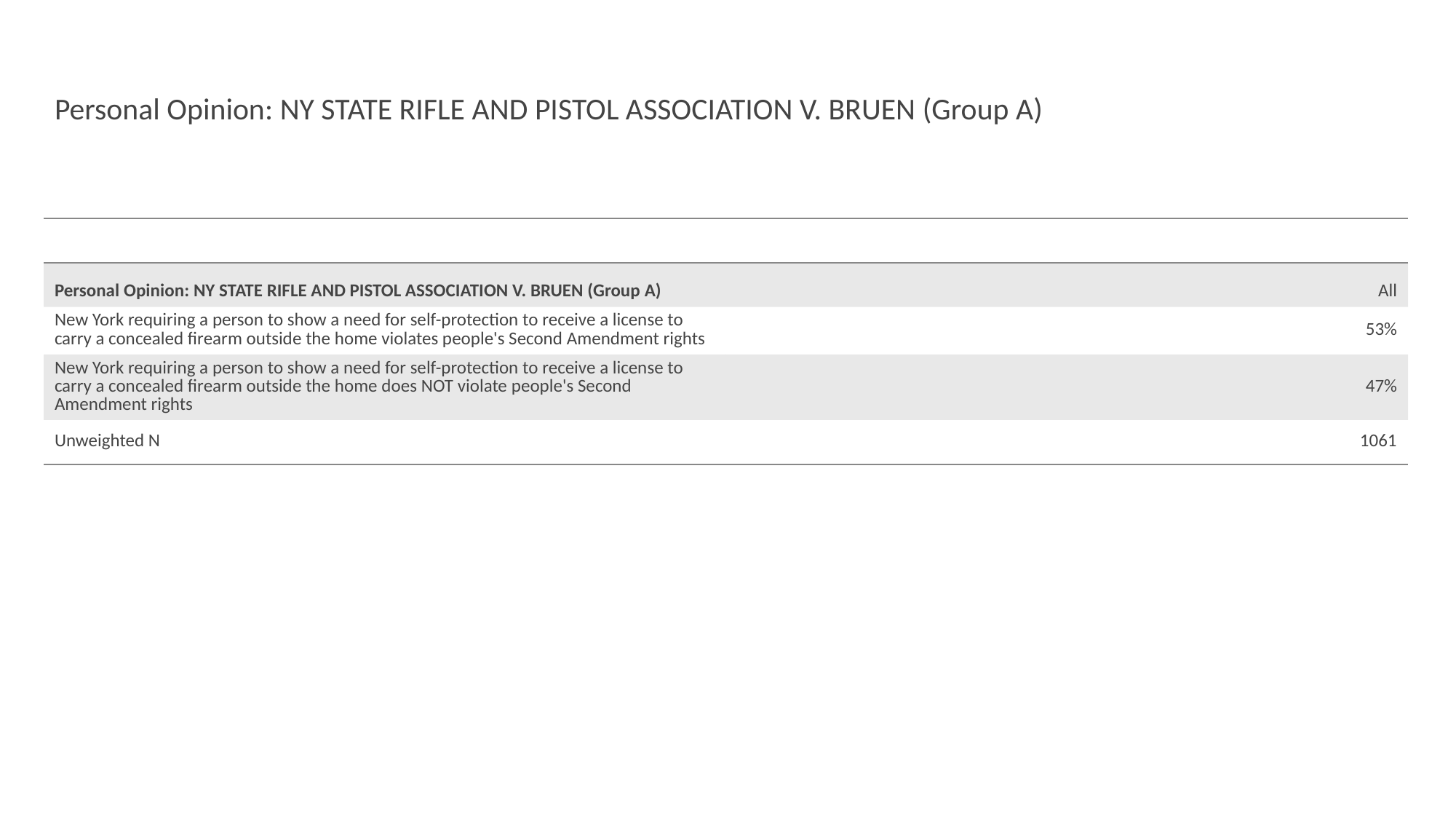

# Personal Opinion: NY STATE RIFLE AND PISTOL ASSOCIATION V. BRUEN (Group A)

|  |  |
| --- | --- |
| Personal Opinion: NY STATE RIFLE AND PISTOL ASSOCIATION V. BRUEN (Group A) | All |
| New York requiring a person to show a need for self-protection to receive a license to carry a concealed firearm outside the home violates people's Second Amendment rights | 53% |
| New York requiring a person to show a need for self-protection to receive a license to carry a concealed firearm outside the home does NOT violate people's Second Amendment rights | 47% |
| Unweighted N | 1061 |